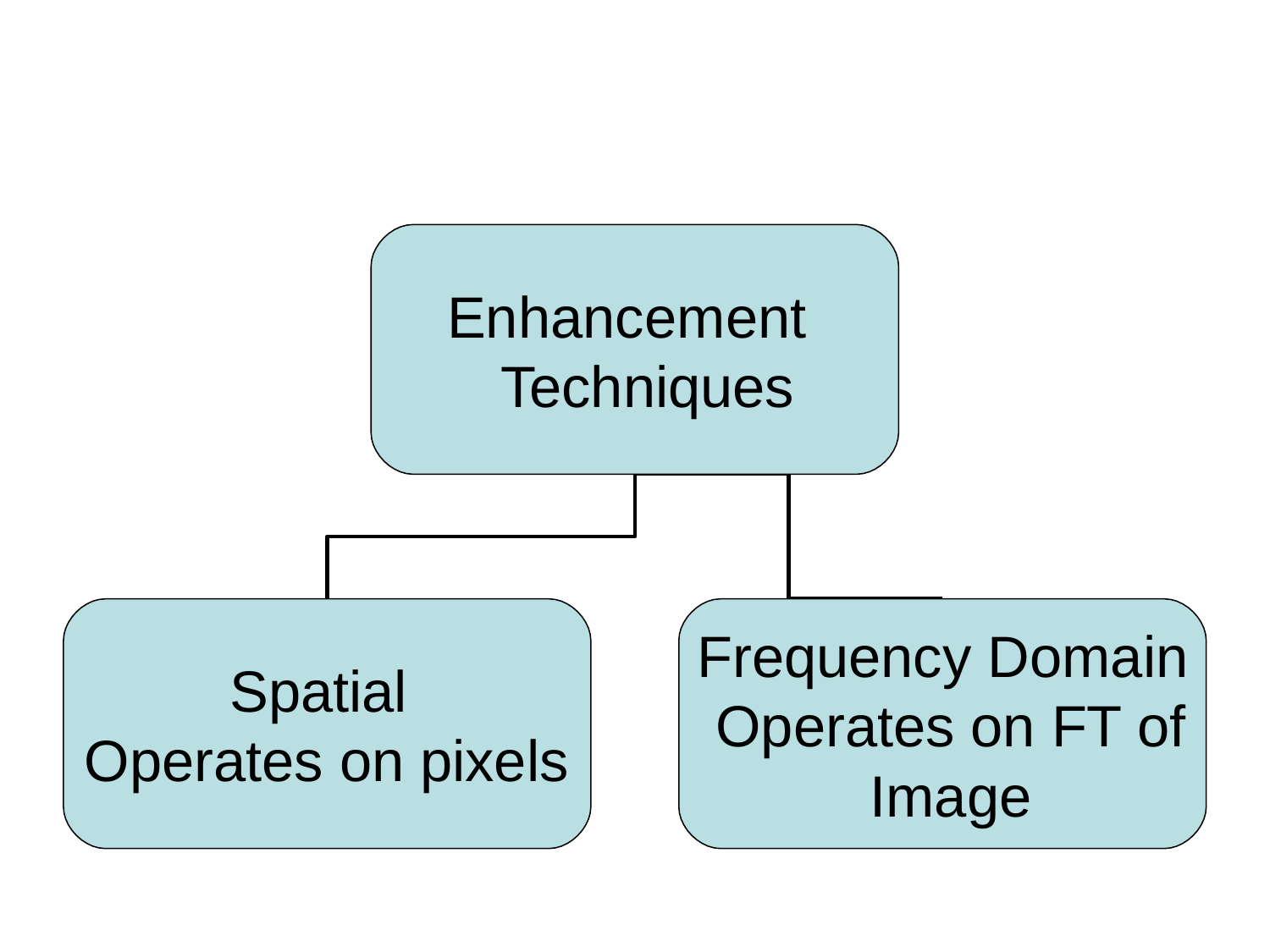

# Enhancement  Techniques

Frequency Domain  Operates on FT of  Image
Spatial  Operates on pixels